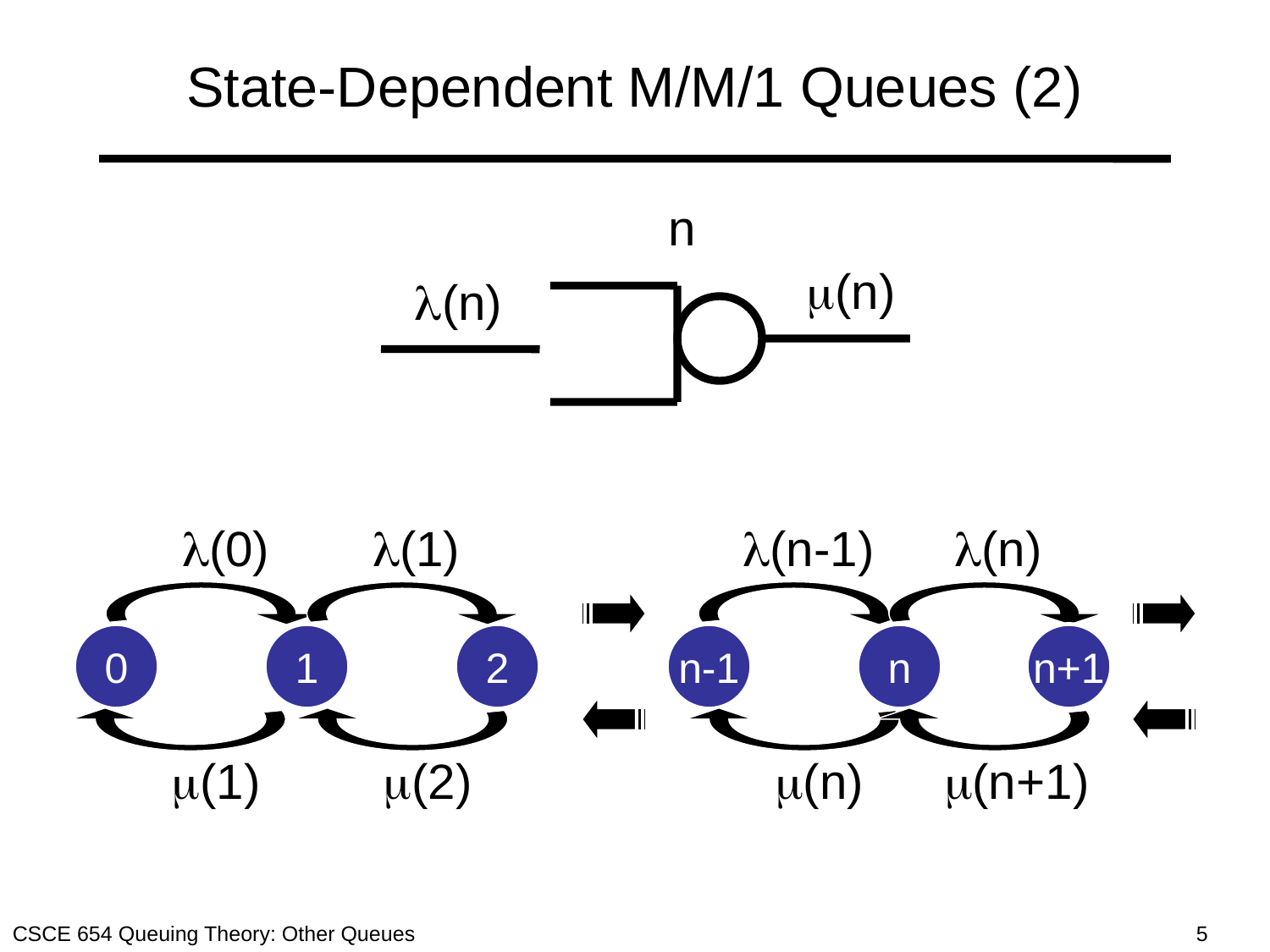

# State-Dependent M/M/1 Queues (2)
n
μ(n)
λ(n)

λ(0)
λ(1)
λ(n-1)
λ(n)

0
1
2
n-1
n
n+1

μ(1)
μ(2)
μ(n)
μ(n+1)